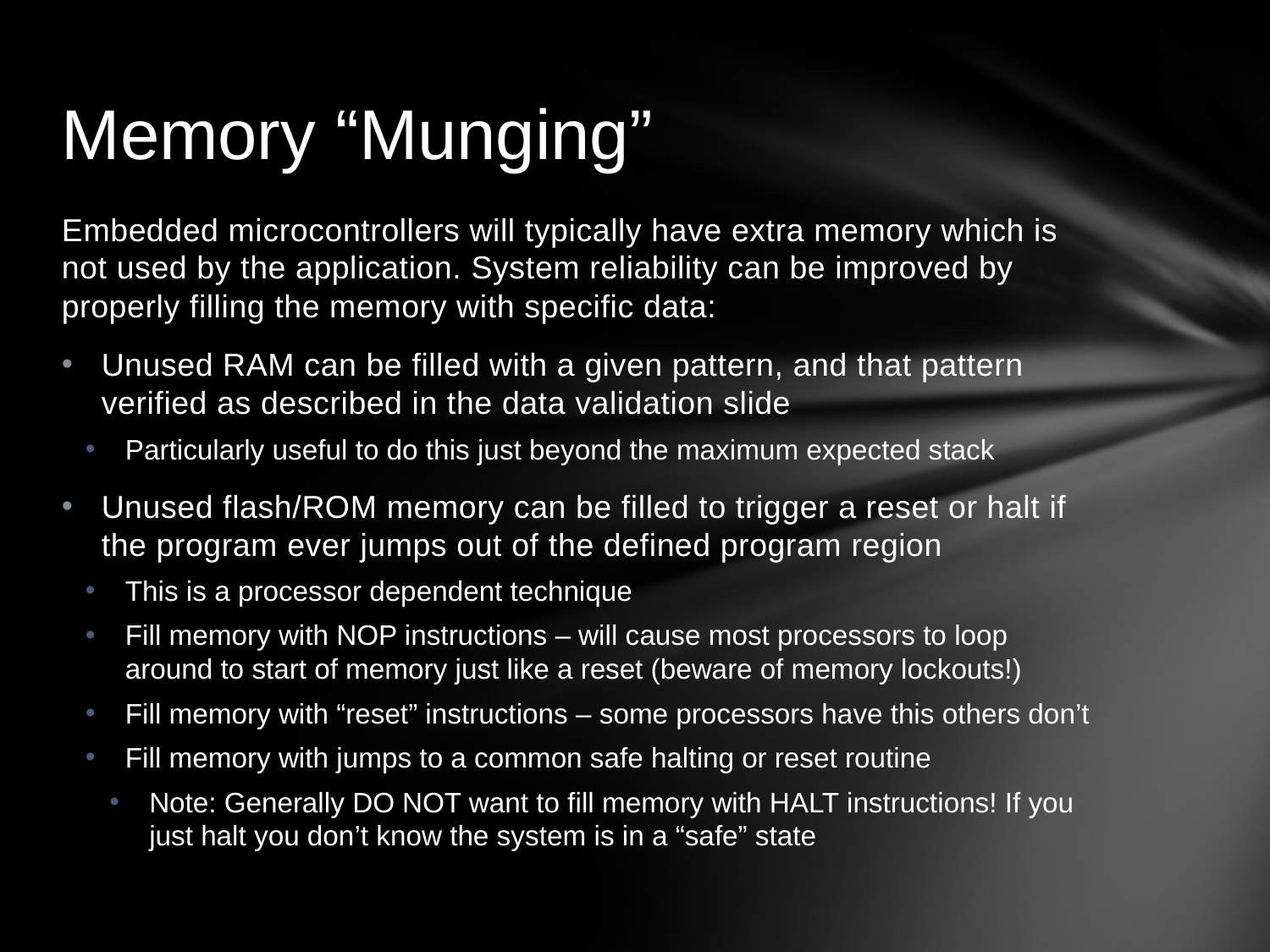

# Memory “Munging”
Embedded microcontrollers will typically have extra memory which is not used by the application. System reliability can be improved by properly filling the memory with specific data:
Unused RAM can be filled with a given pattern, and that pattern verified as described in the data validation slide
Particularly useful to do this just beyond the maximum expected stack
Unused flash/ROM memory can be filled to trigger a reset or halt if the program ever jumps out of the defined program region
This is a processor dependent technique
Fill memory with NOP instructions – will cause most processors to loop around to start of memory just like a reset (beware of memory lockouts!)
Fill memory with “reset” instructions – some processors have this others don’t
Fill memory with jumps to a common safe halting or reset routine
Note: Generally DO NOT want to fill memory with HALT instructions! If you just halt you don’t know the system is in a “safe” state